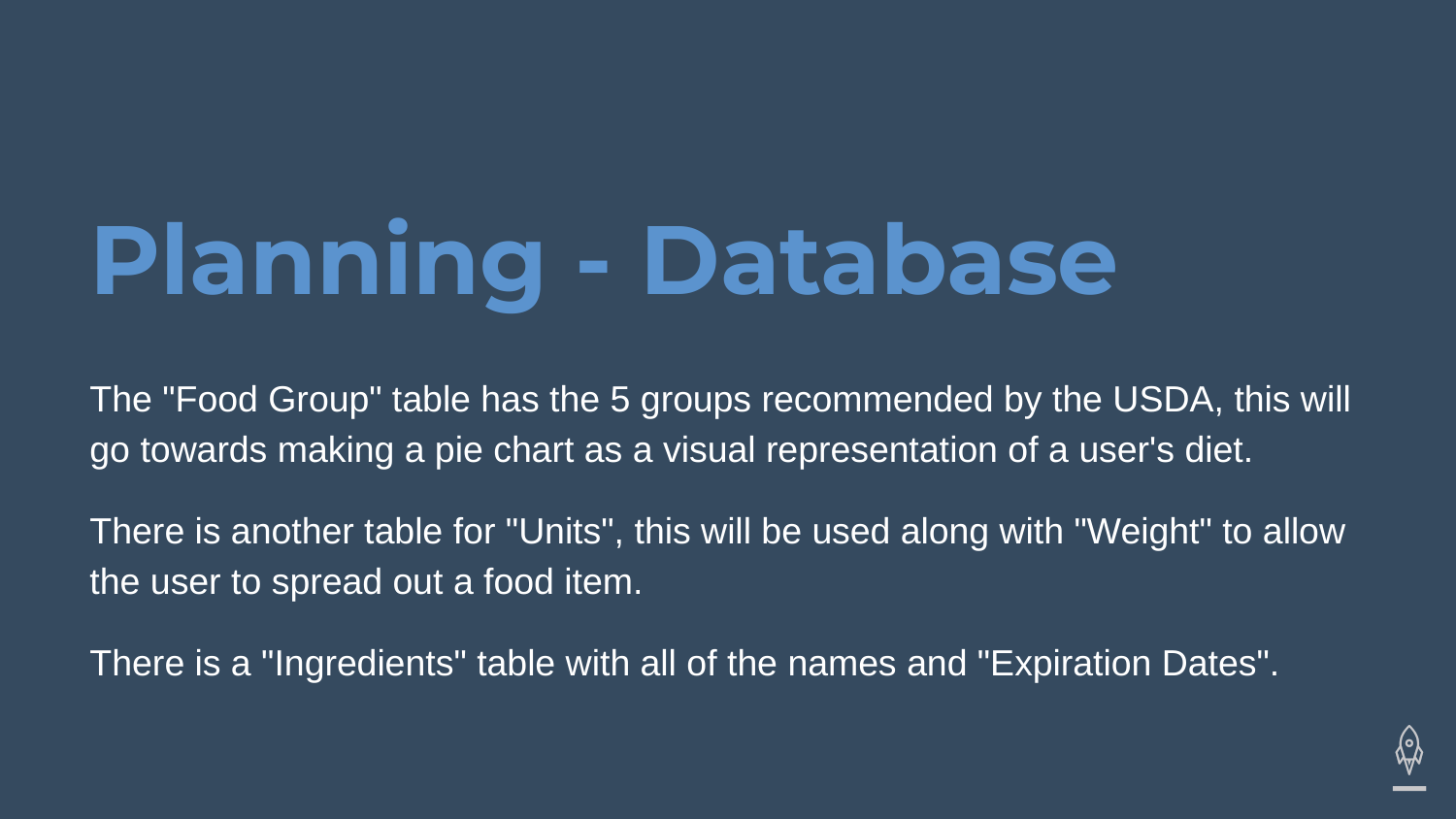

# Planning - Database
The "Food Group" table has the 5 groups recommended by the USDA, this will go towards making a pie chart as a visual representation of a user's diet.
There is another table for "Units", this will be used along with "Weight" to allow the user to spread out a food item.
There is a "Ingredients" table with all of the names and "Expiration Dates".